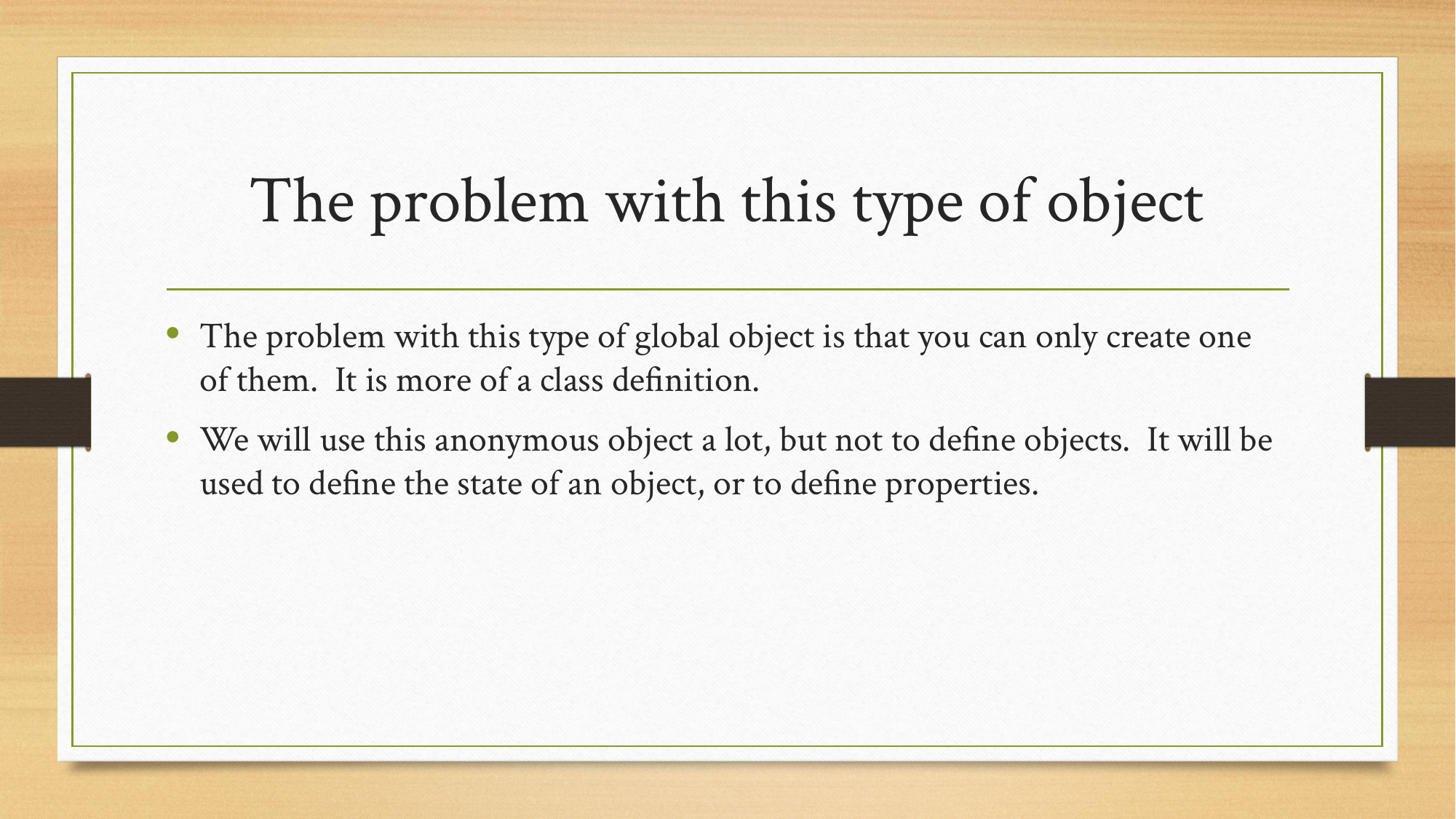

# The problem with this type of object
The problem with this type of global object is that you can only create one of them.  It is more of a class definition.
We will use this anonymous object a lot, but not to define objects.  It will be used to define the state of an object, or to define properties.